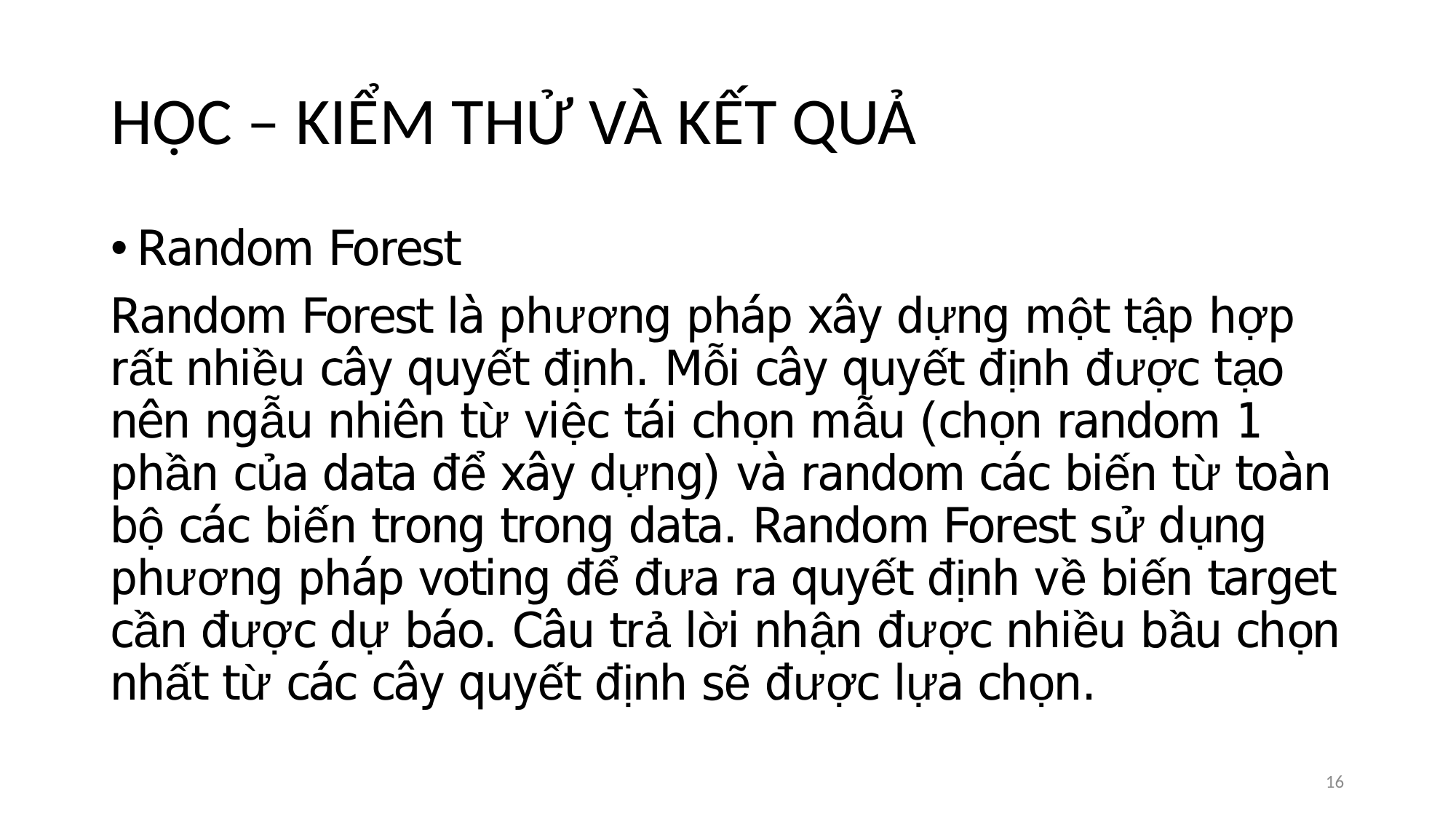

# HỌC – KIỂM THỬ VÀ KẾT QUẢ
Random Forest
Random Forest là phương pháp xây dựng một tập hợp rất nhiều cây quyết định. Mỗi cây quyết định được tạo nên ngẫu nhiên từ việc tái chọn mẫu (chọn random 1 phần của data để xây dựng) và random các biến từ toàn bộ các biến trong trong data. Random Forest sử dụng phương pháp voting để đưa ra quyết định về biến target cần được dự báo. Câu trả lời nhận được nhiều bầu chọn nhất từ các cây quyết định sẽ được lựa chọn.

16